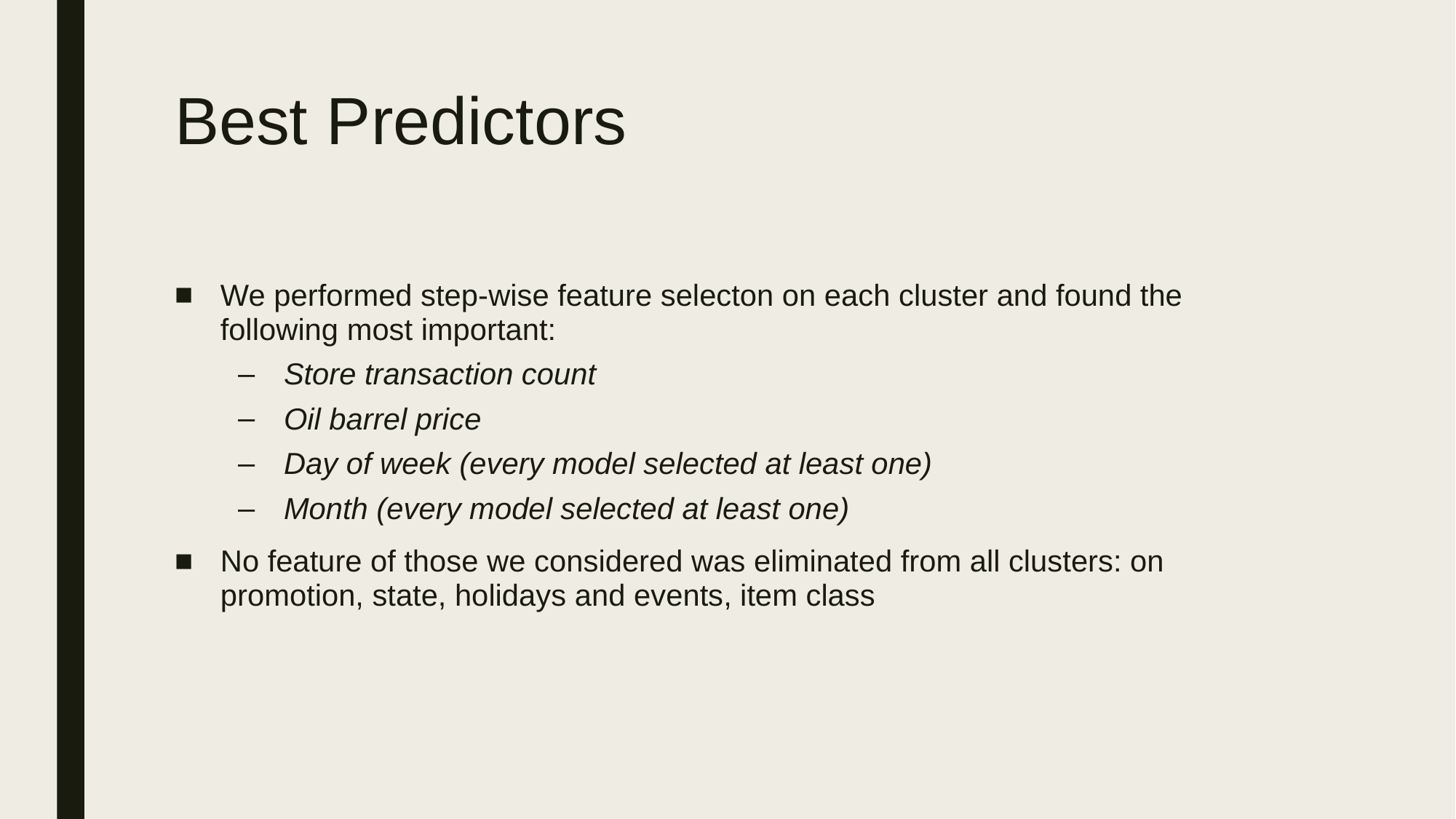

# Best Predictors
We performed step-wise feature selecton on each cluster and found the following most important:
Store transaction count
Oil barrel price
Day of week (every model selected at least one)
Month (every model selected at least one)
No feature of those we considered was eliminated from all clusters: on promotion, state, holidays and events, item class